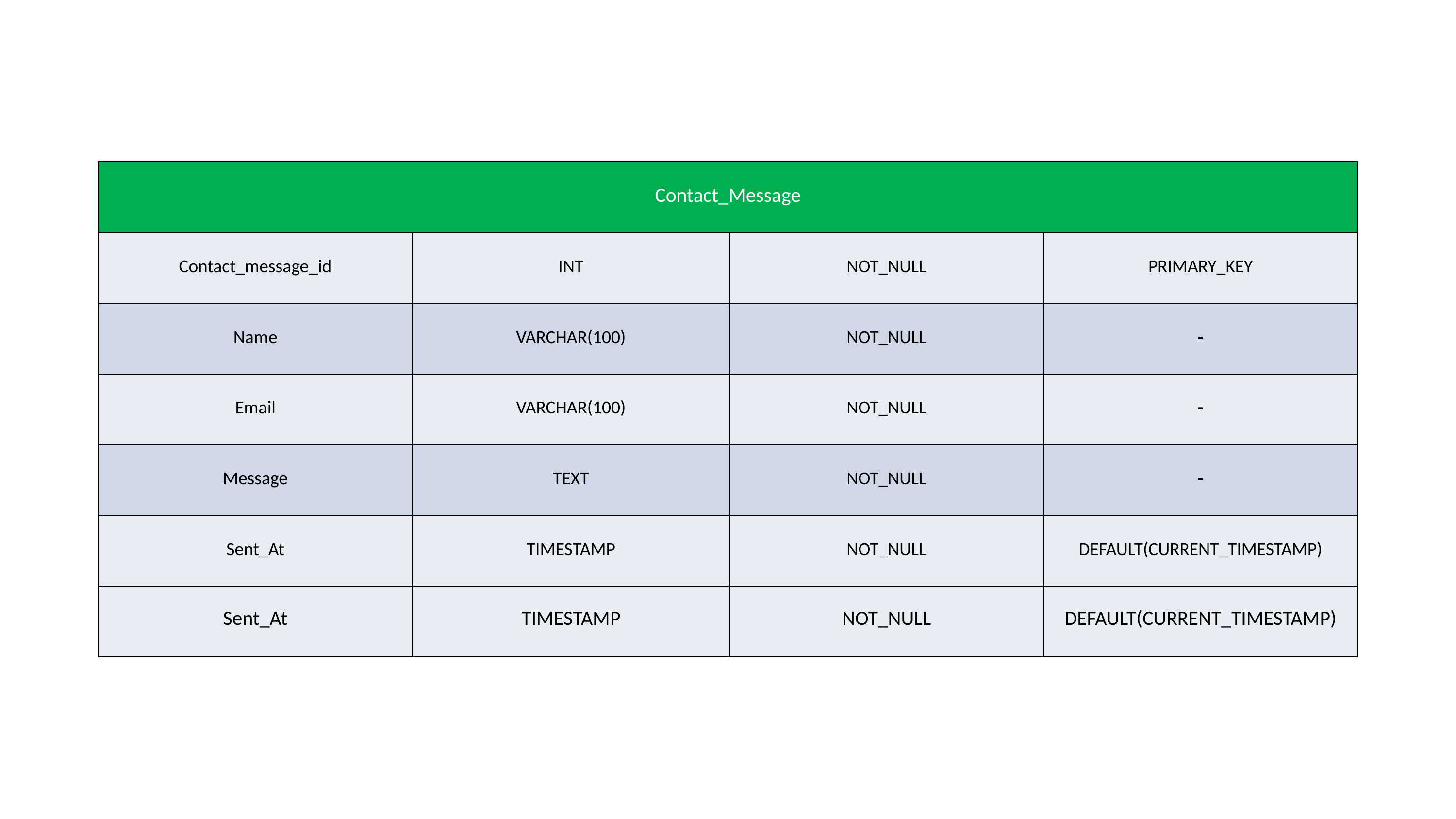

| Contact\_Message |  |  |  |
| --- | --- | --- | --- |
| Contact\_message\_id | INT | NOT\_NULL | PRIMARY\_KEY |
| Name | VARCHAR(100) | NOT\_NULL | - |
| Email | VARCHAR(100) | NOT\_NULL | - |
| Message | TEXT | NOT\_NULL | - |
| Sent\_At | TIMESTAMP | NOT\_NULL | DEFAULT(CURRENT\_TIMESTAMP) |
| Sent\_At | TIMESTAMP | NOT\_NULL | DEFAULT(CURRENT\_TIMESTAMP) |